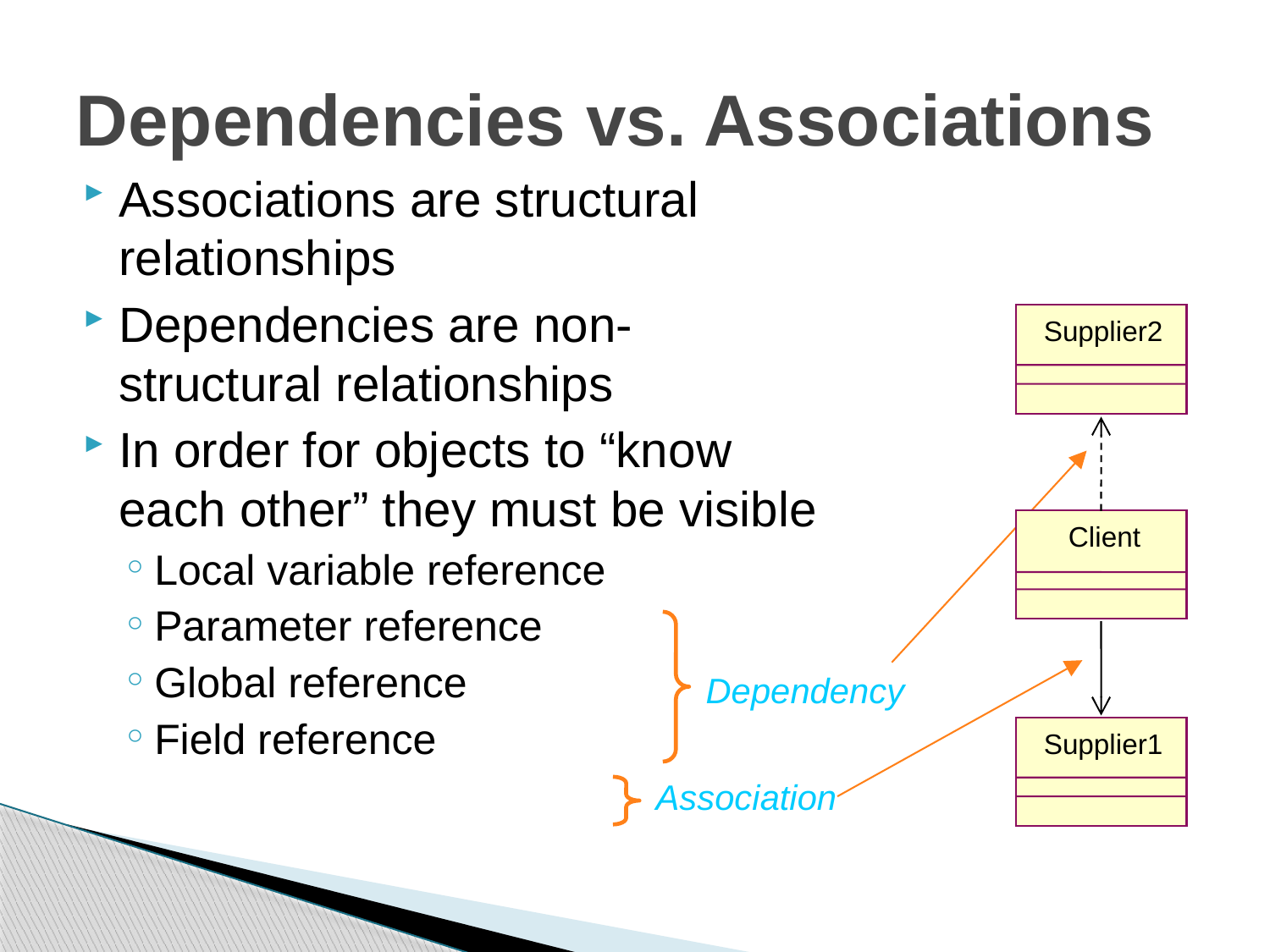

# Dependencies vs. Associations
Associations are structural relationships
Dependencies are non-structural relationships
In order for objects to “know each other” they must be visible
Local variable reference
Parameter reference
Global reference
Field reference

Supplier2

Client

Dependency

Supplier1
Association